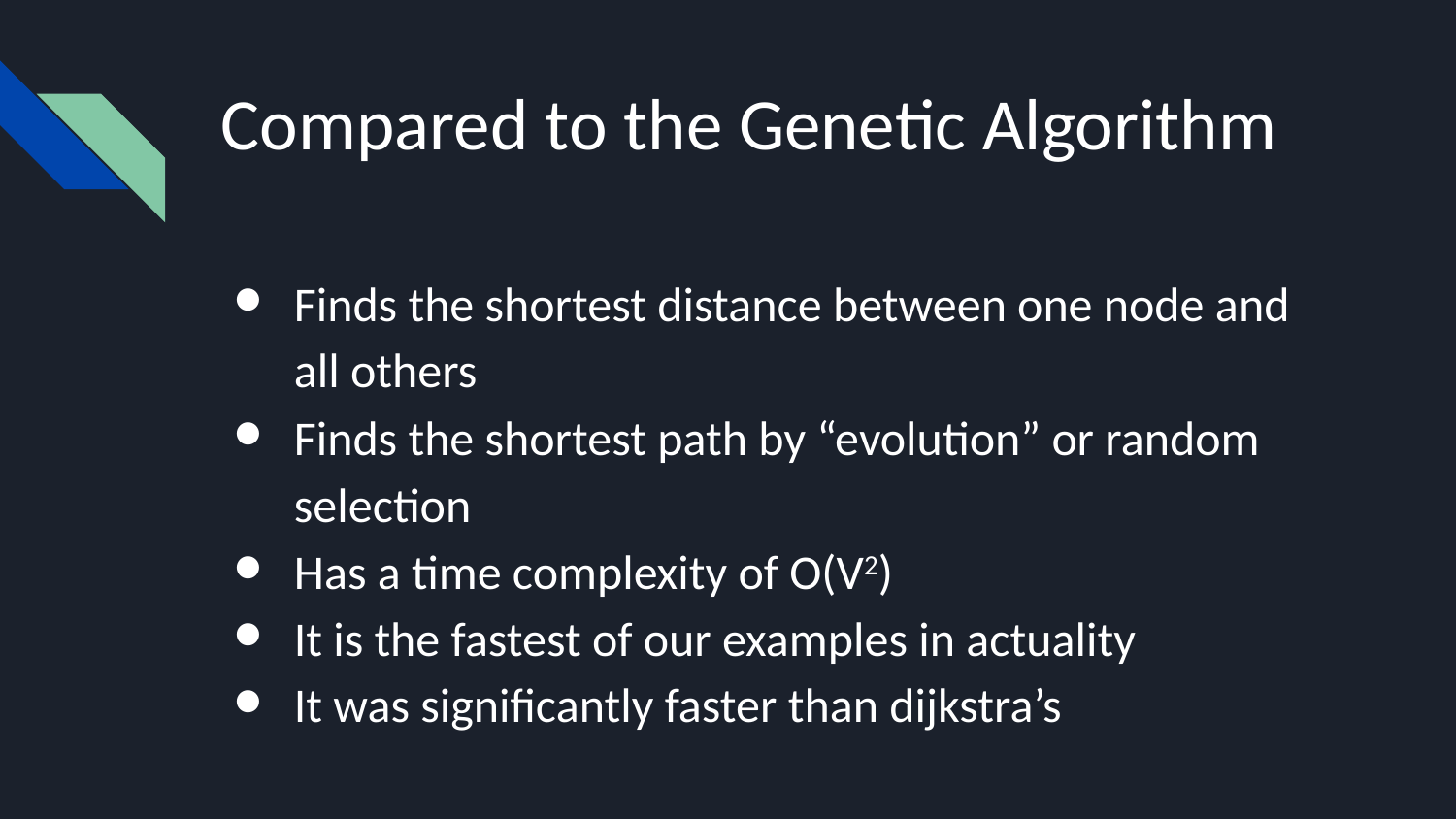

# Compared to the Genetic Algorithm
Finds the shortest distance between one node and all others
Finds the shortest path by “evolution” or random selection
Has a time complexity of O(V2)
It is the fastest of our examples in actuality
It was significantly faster than dijkstra’s